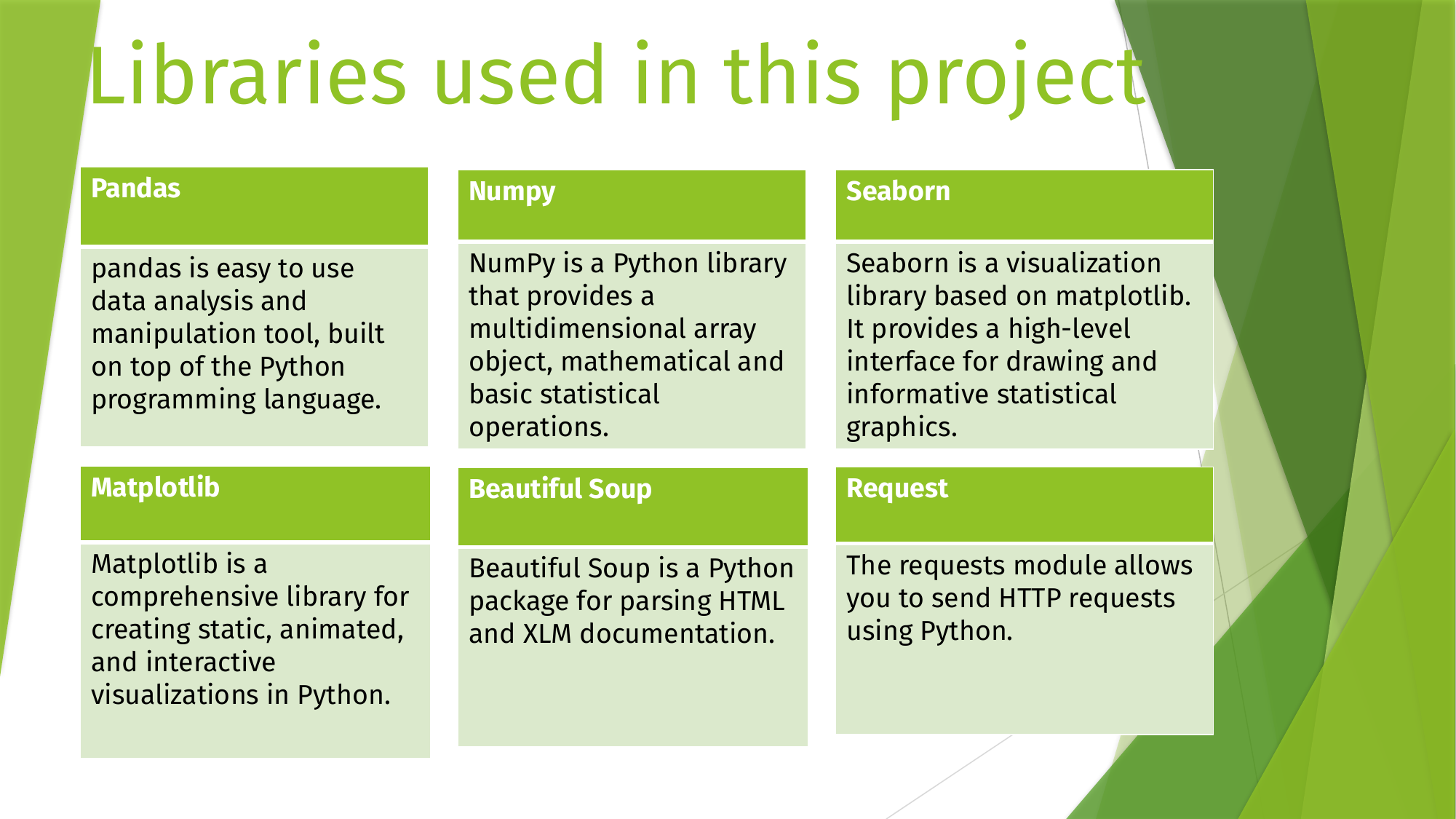

# Libraries used in this project
| Pandas |
| --- |
| pandas is easy to use data analysis and manipulation tool, built on top of the Python programming language. |
| Numpy |
| --- |
| NumPy is a Python library that provides a multidimensional array object, mathematical and basic statistical operations. |
| Seaborn |
| --- |
| Seaborn is a visualization library based on matplotlib. It provides a high-level interface for drawing and informative statistical graphics. |
| Matplotlib |
| --- |
| Matplotlib is a comprehensive library for creating static, animated, and interactive visualizations in Python. |
| Request |
| --- |
| The requests module allows you to send HTTP requests using Python. |
| Beautiful Soup |
| --- |
| Beautiful Soup is a Python package for parsing HTML and XLM documentation. |